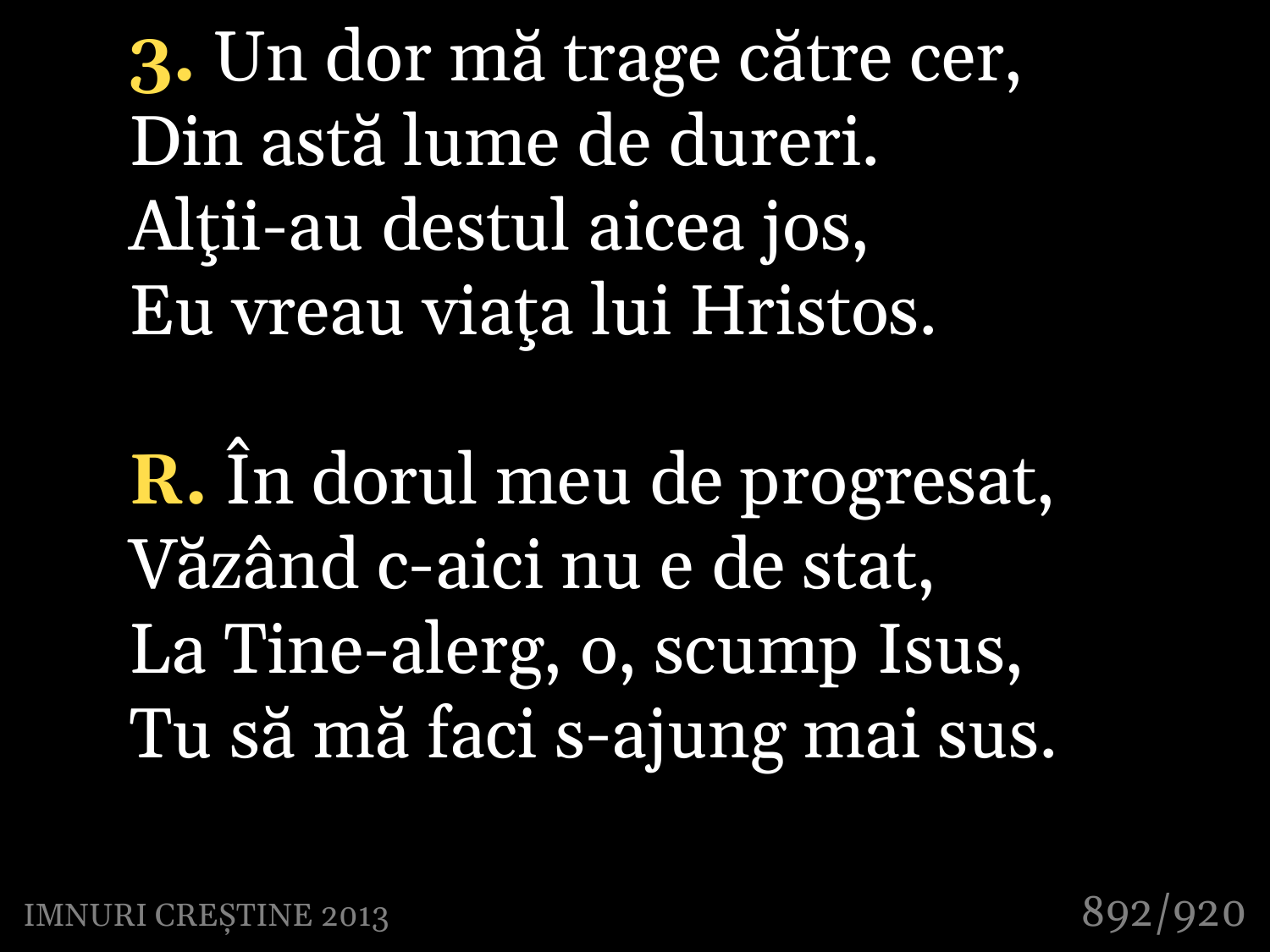

3. Un dor mă trage către cer,
Din astă lume de dureri.
Alţii-au destul aicea jos,
Eu vreau viaţa lui Hristos.

R. În dorul meu de progresat,
Văzând c-aici nu e de stat,
La Tine-alerg, o, scump Isus,
Tu să mă faci s-ajung mai sus.
892/920
IMNURI CREȘTINE 2013